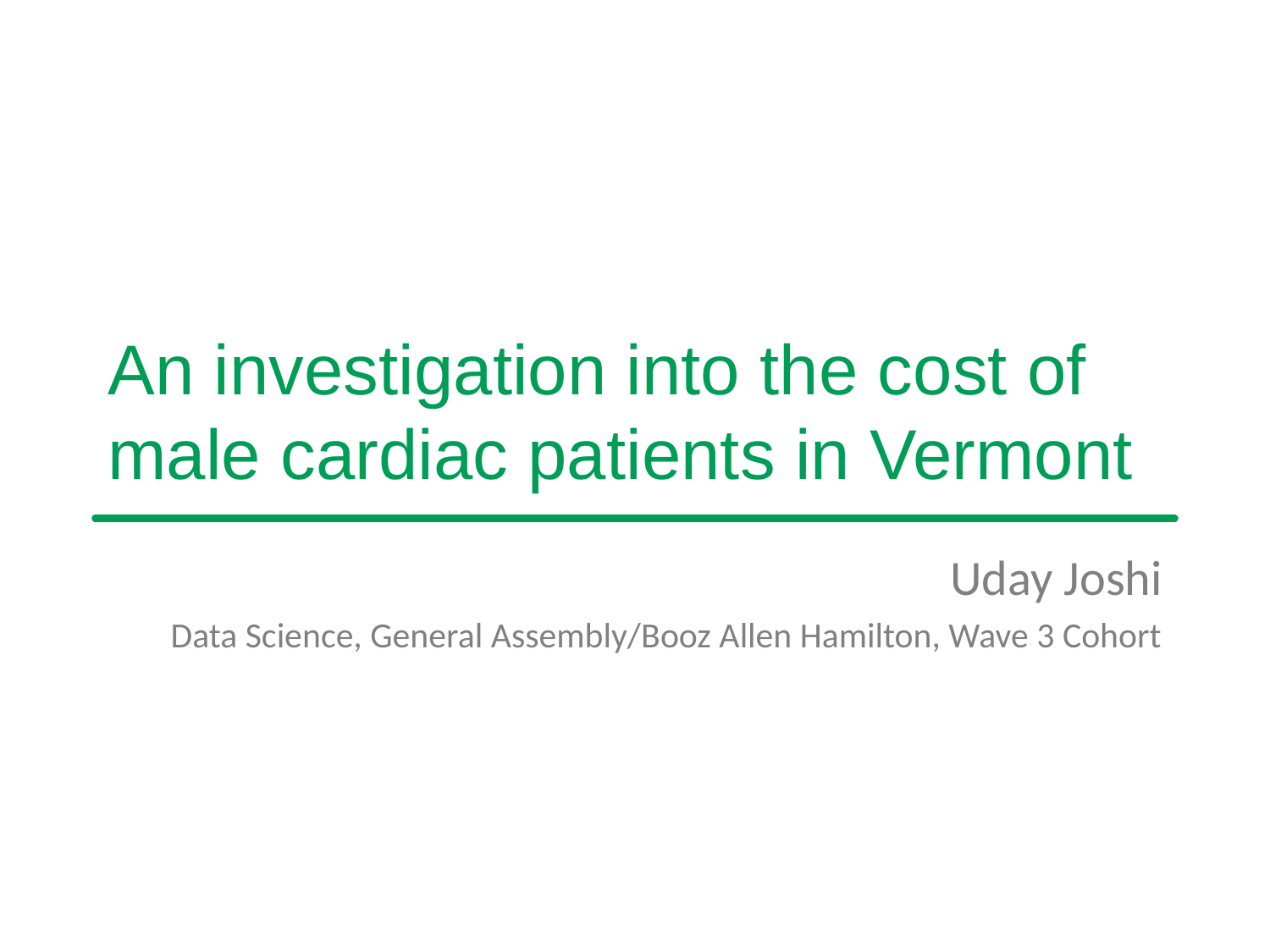

# An investigation into the cost of male cardiac patients in Vermont
Uday Joshi
Data Science, General Assembly/Booz Allen Hamilton, Wave 3 Cohort